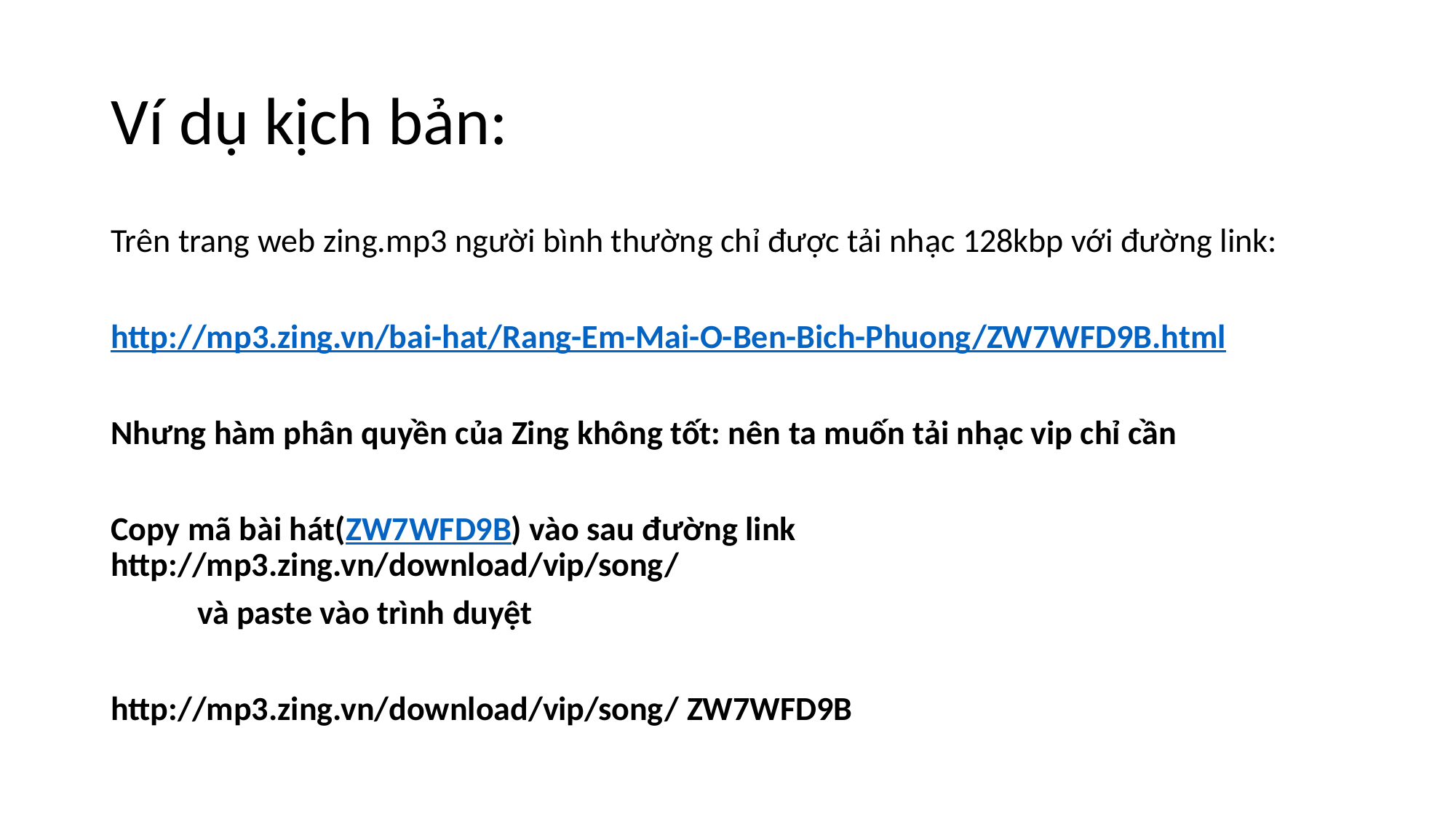

# Ví dụ kịch bản:
Trên trang web zing.mp3 người bình thường chỉ được tải nhạc 128kbp với đường link:

http://mp3.zing.vn/bai-hat/Rang-Em-Mai-O-Ben-Bich-Phuong/ZW7WFD9B.html

Nhưng hàm phân quyền của Zing không tốt: nên ta muốn tải nhạc vip chỉ cần

Copy mã bài hát(ZW7WFD9B) vào sau đường link http://mp3.zing.vn/download/vip/song/
					và paste vào trình duyệt

http://mp3.zing.vn/download/vip/song/ ZW7WFD9B